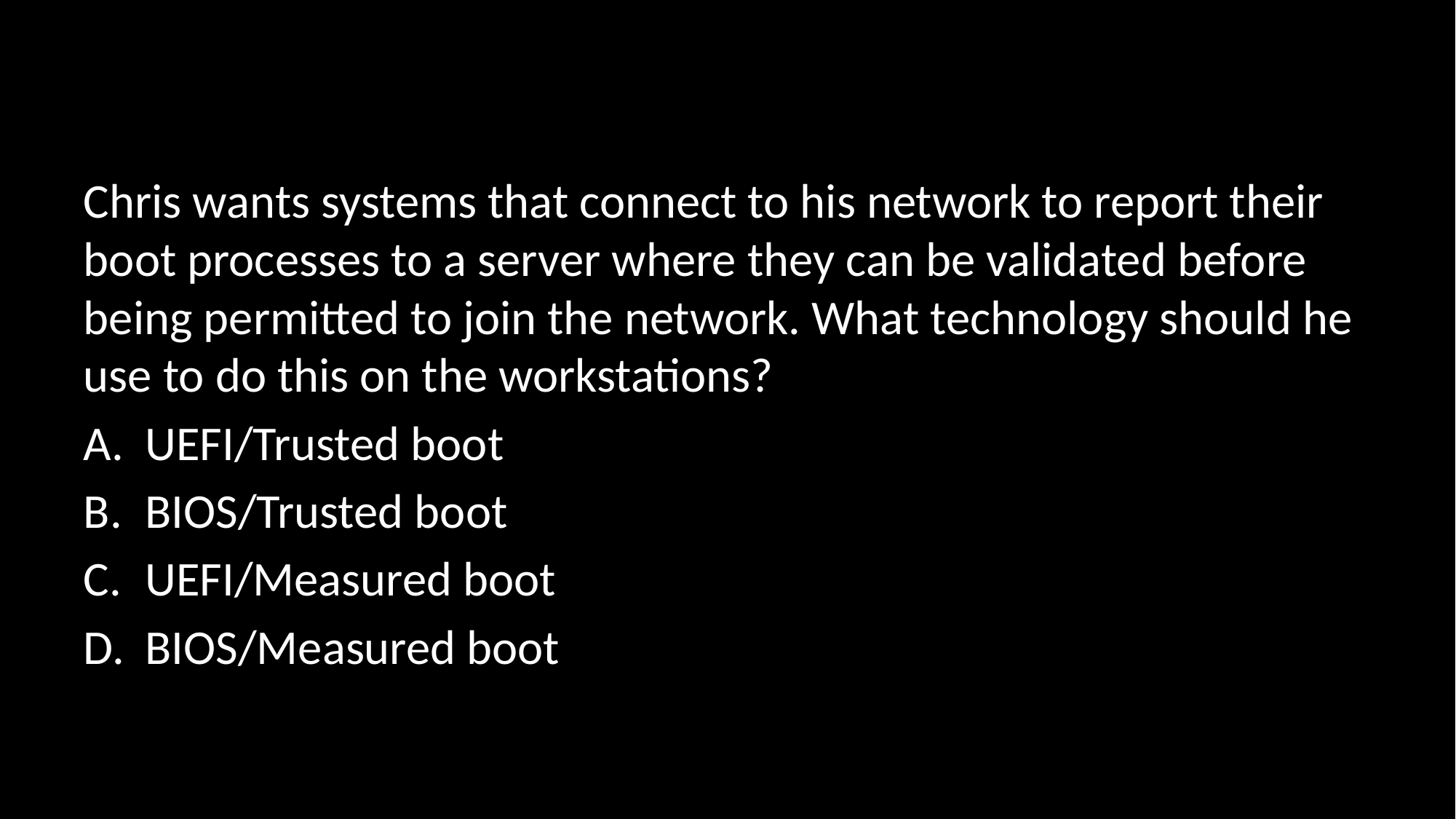

#
Chris wants systems that connect to his network to report their boot processes to a server where they can be validated before being permitted to join the network. What technology should he use to do this on the workstations?
UEFI/Trusted boot
BIOS/Trusted boot
UEFI/Measured boot
BIOS/Measured boot